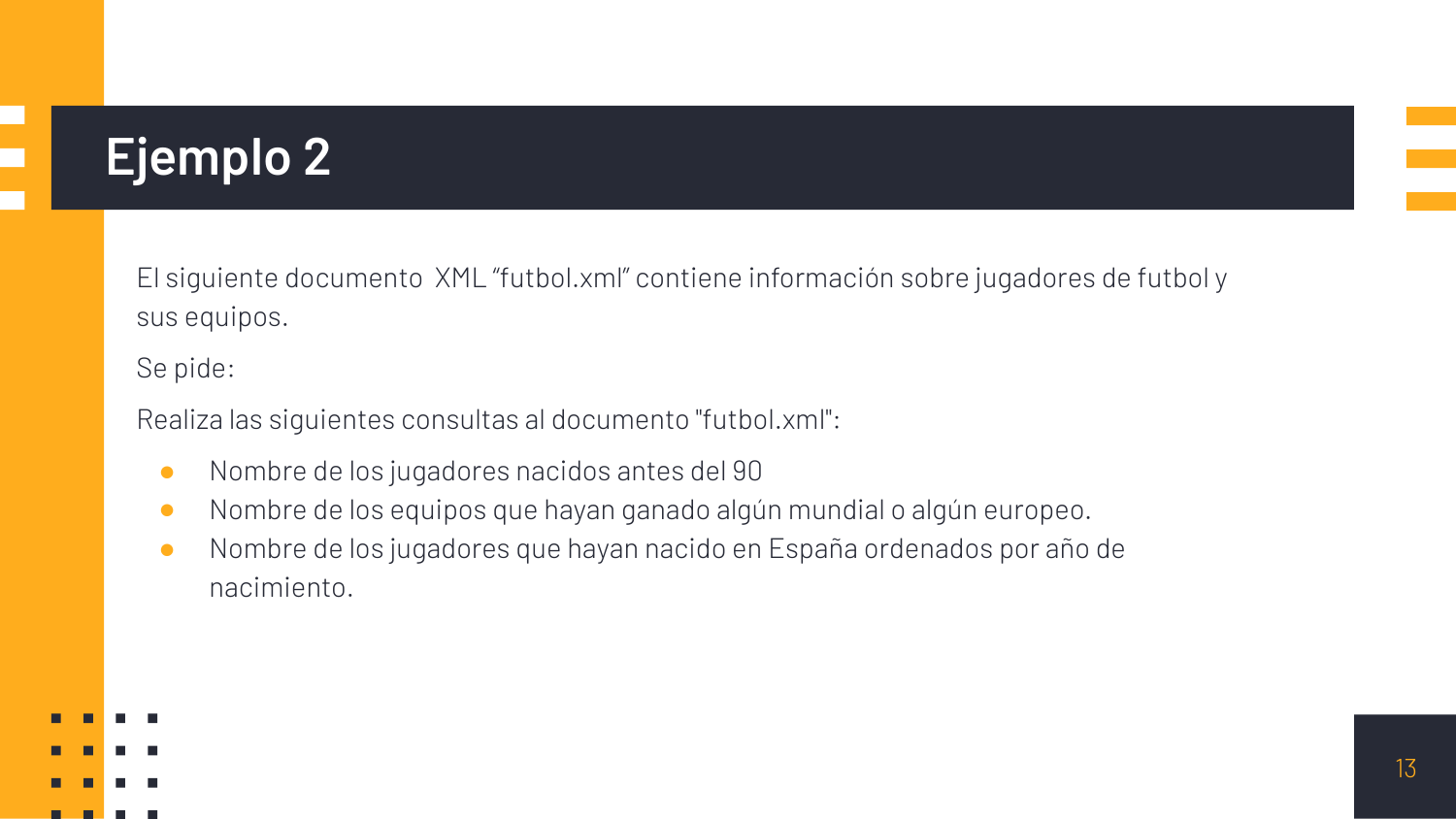

# Ejemplo 2
El siguiente documento  XML “futbol.xml” contiene información sobre jugadores de futbol y sus equipos.
Se pide:
Realiza las siguientes consultas al documento "futbol.xml":
Nombre de los jugadores nacidos antes del 90
Nombre de los equipos que hayan ganado algún mundial o algún europeo.
Nombre de los jugadores que hayan nacido en España ordenados por año de nacimiento.

13